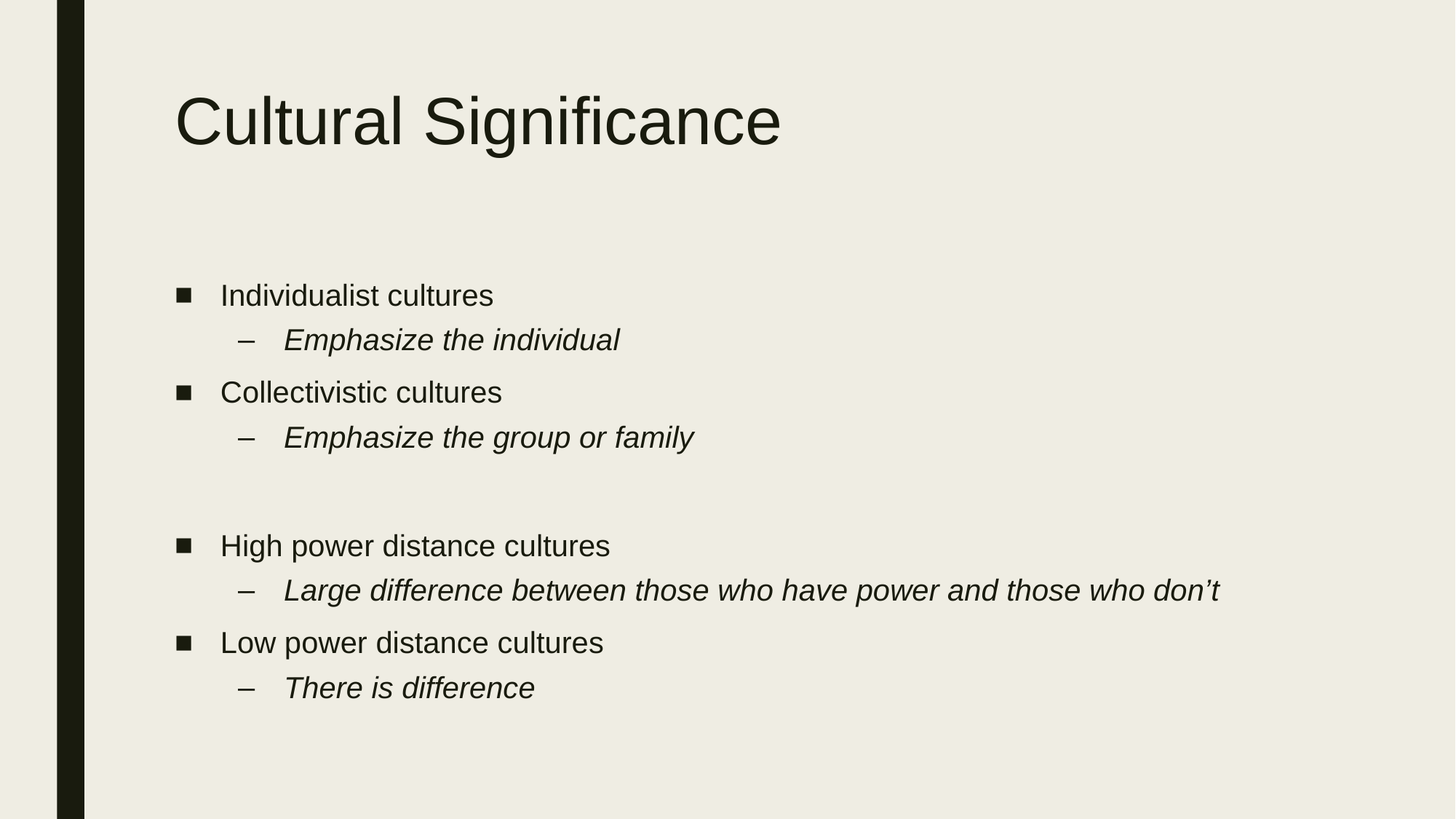

# Cultural Significance
Individualist cultures
Emphasize the individual
Collectivistic cultures
Emphasize the group or family

High power distance cultures
Large difference between those who have power and those who don’t
Low power distance cultures
There is difference